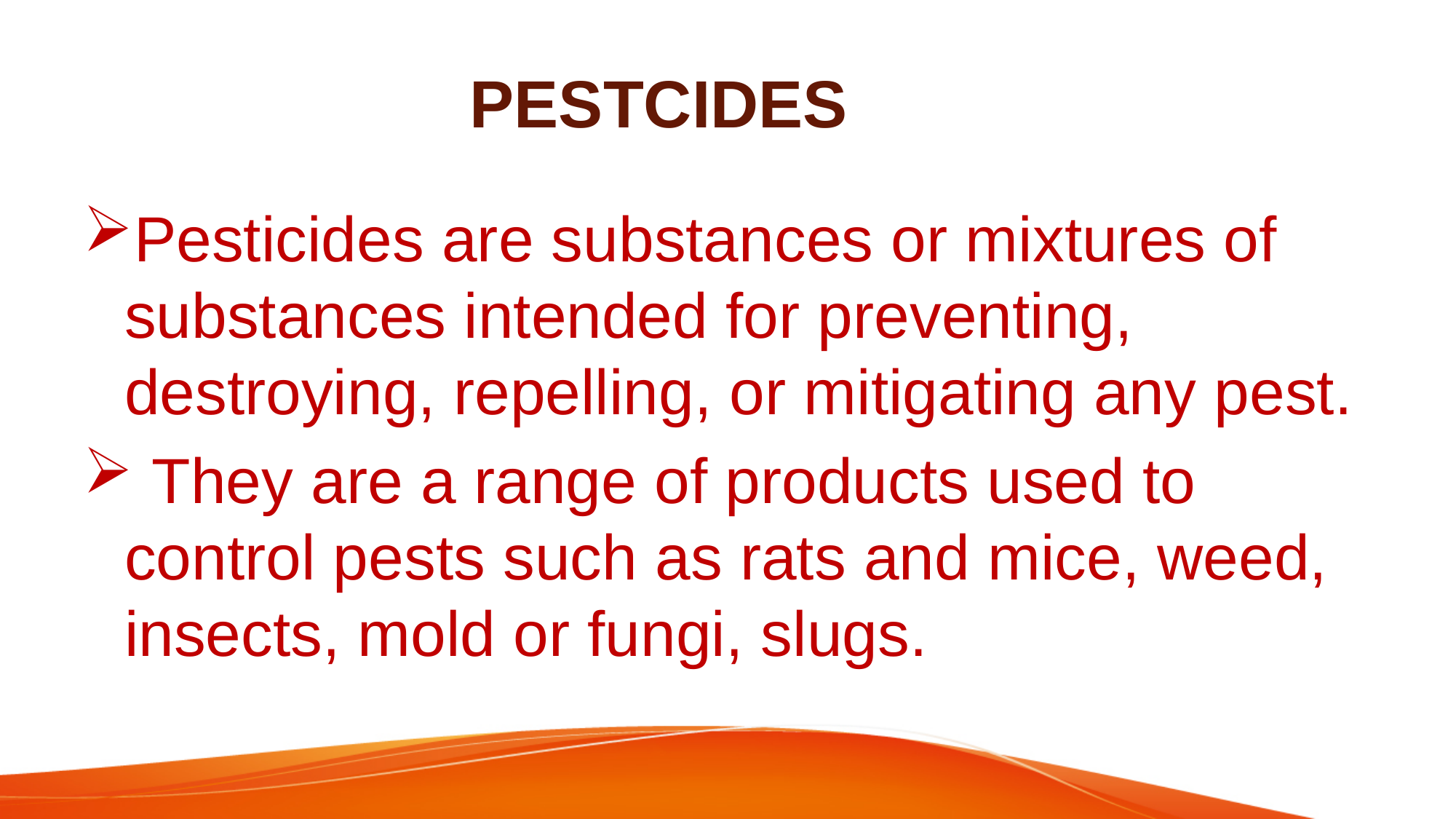

#
PESTCIDES
Pesticides are substances or mixtures of substances intended for preventing, destroying, repelling, or mitigating any pest.
 They are a range of products used to control pests such as rats and mice, weed, insects, mold or fungi, slugs.